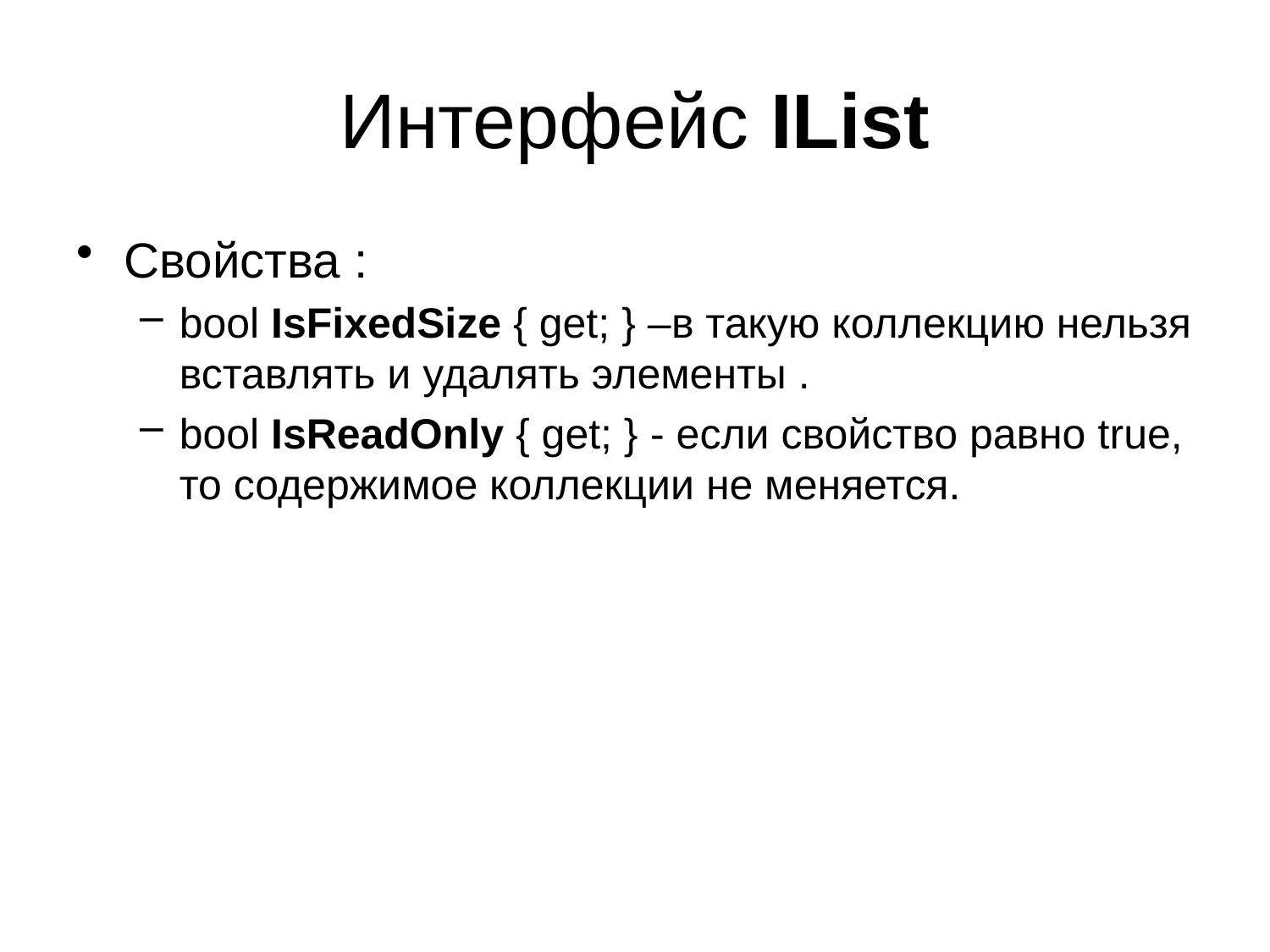

# Интерфейс IList
Свойства :
bool IsFixedSize { get; } –в такую коллекцию нельзя вставлять и удалять элементы .
bool IsReadOnly { get; } - если свойство равно true, то содержимое коллекции не меняется.